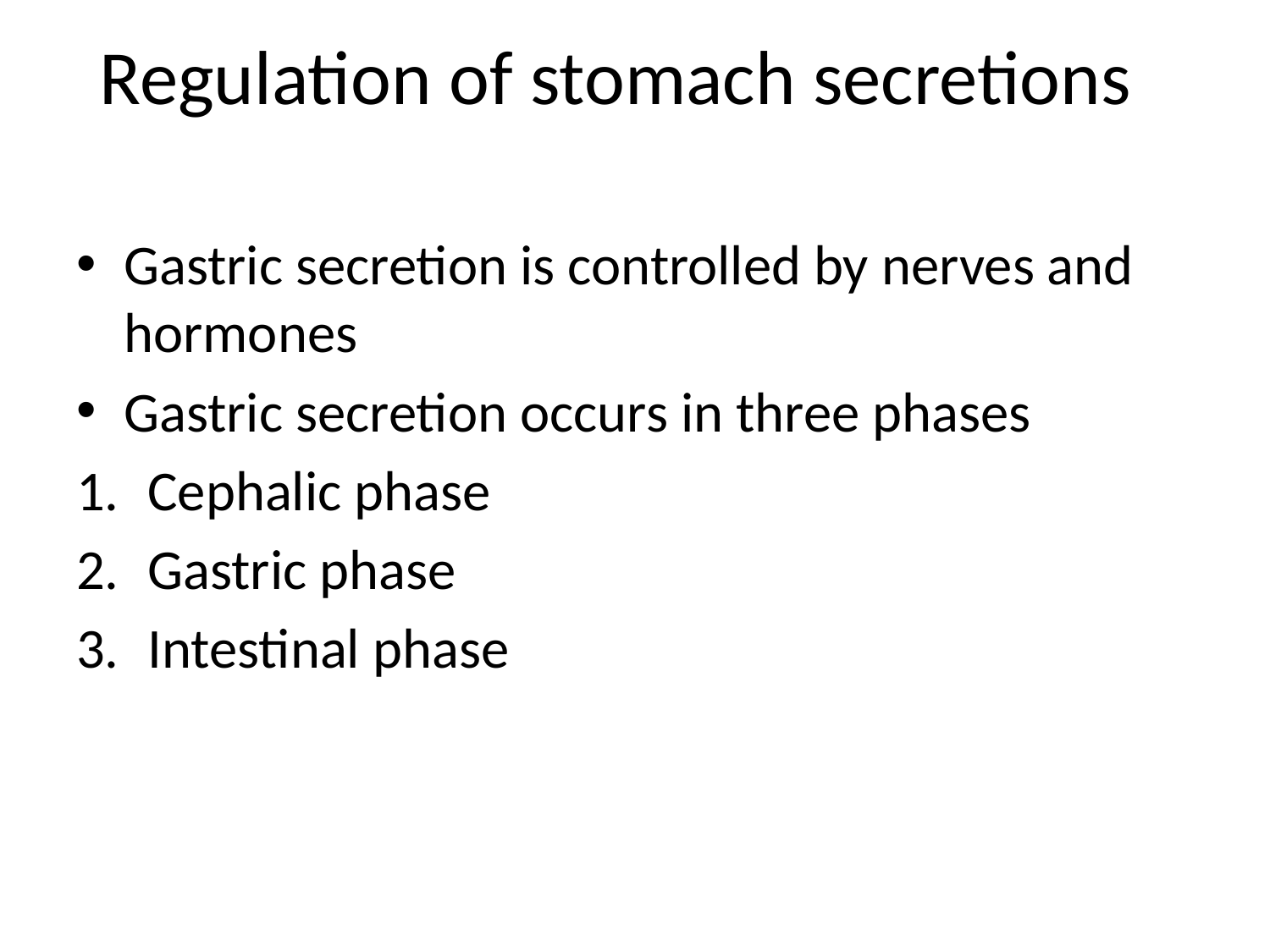

# Regulation of stomach secretions
Gastric secretion is controlled by nerves and hormones
Gastric secretion occurs in three phases
Cephalic phase
Gastric phase
Intestinal phase